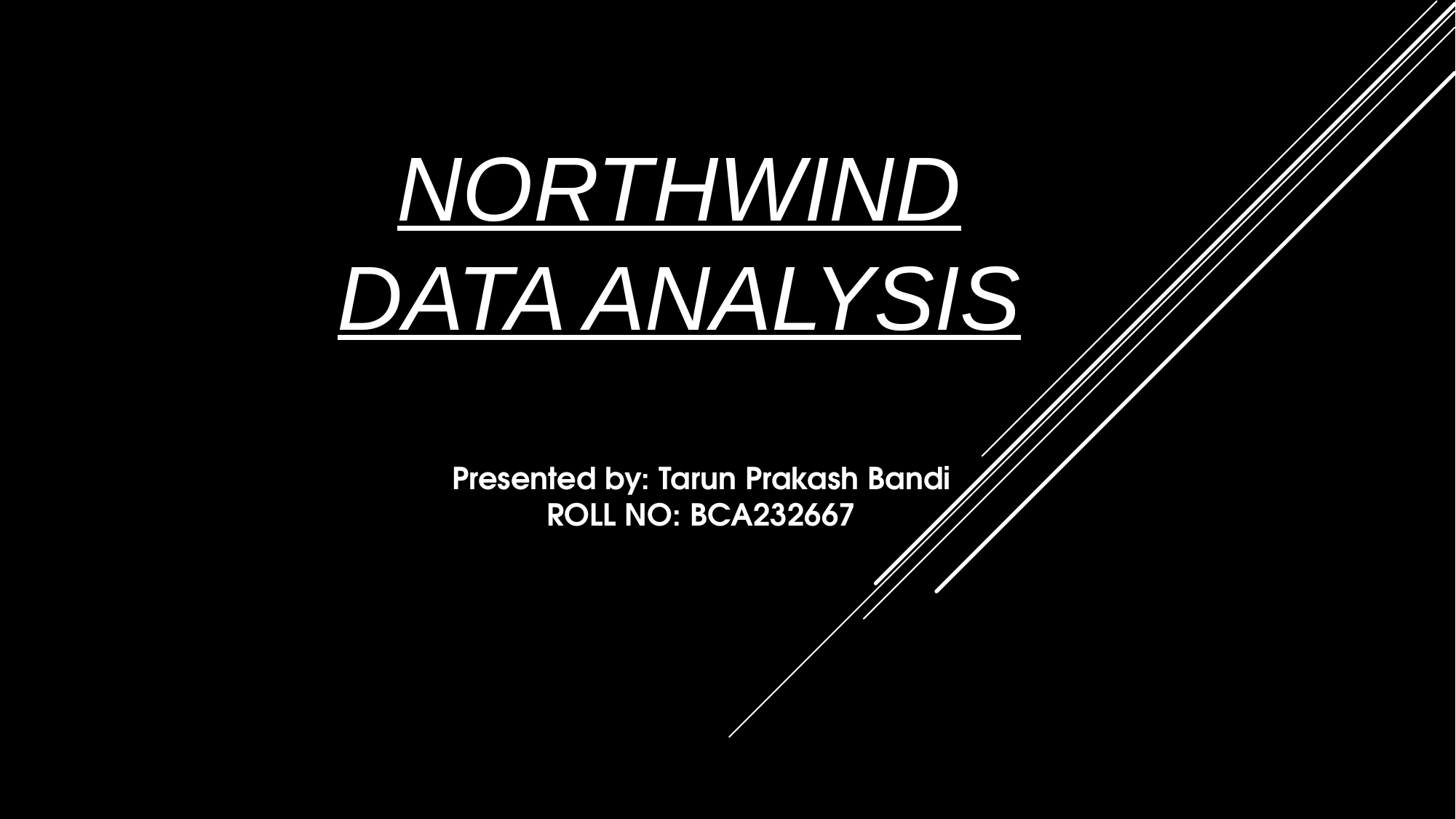

# NORTHWIND DATA ANALYSIS
Presented by: Tarun Prakash Bandi
ROLL NO: BCA232667